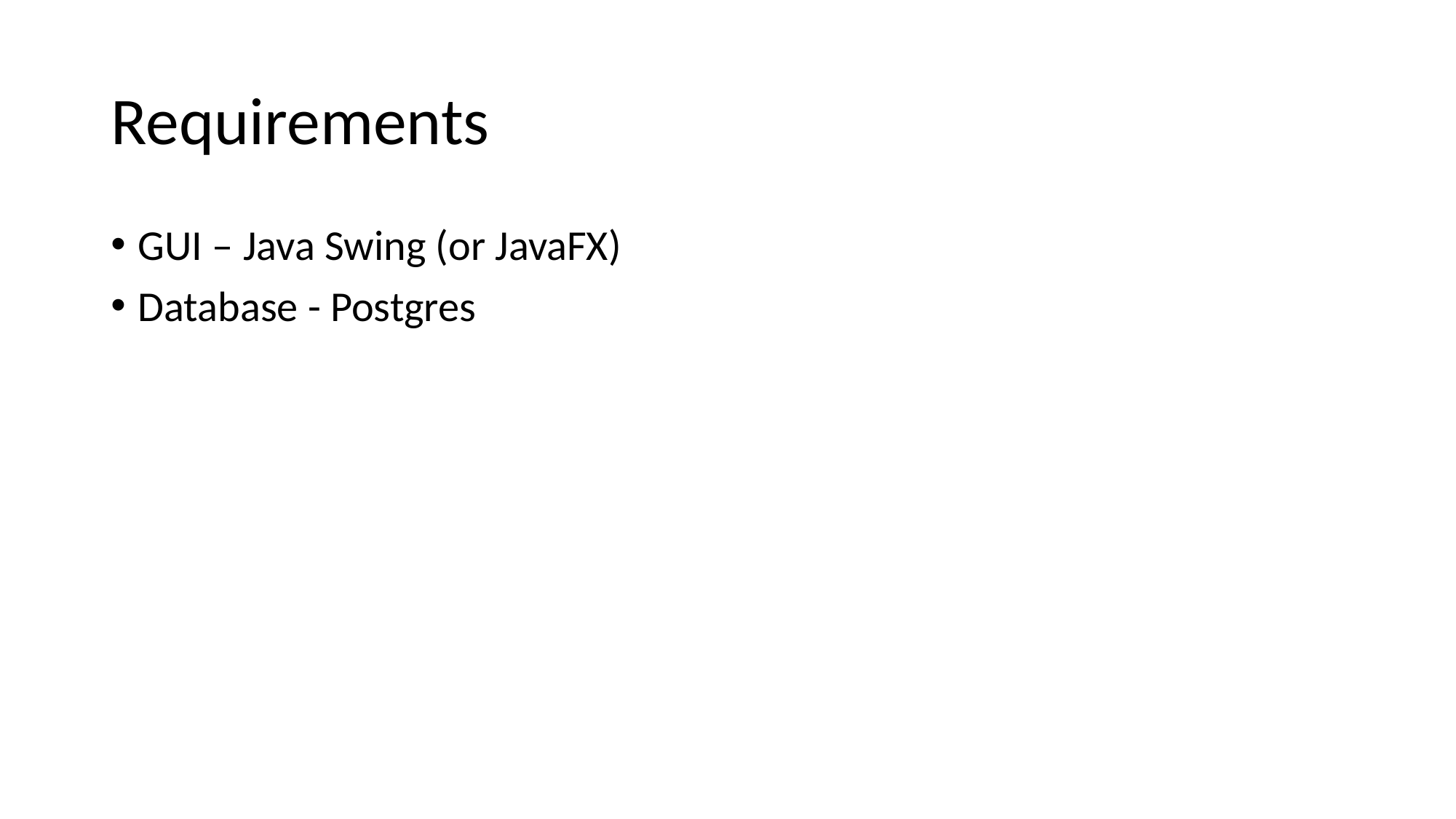

# Requirements
GUI – Java Swing (or JavaFX)
Database - Postgres